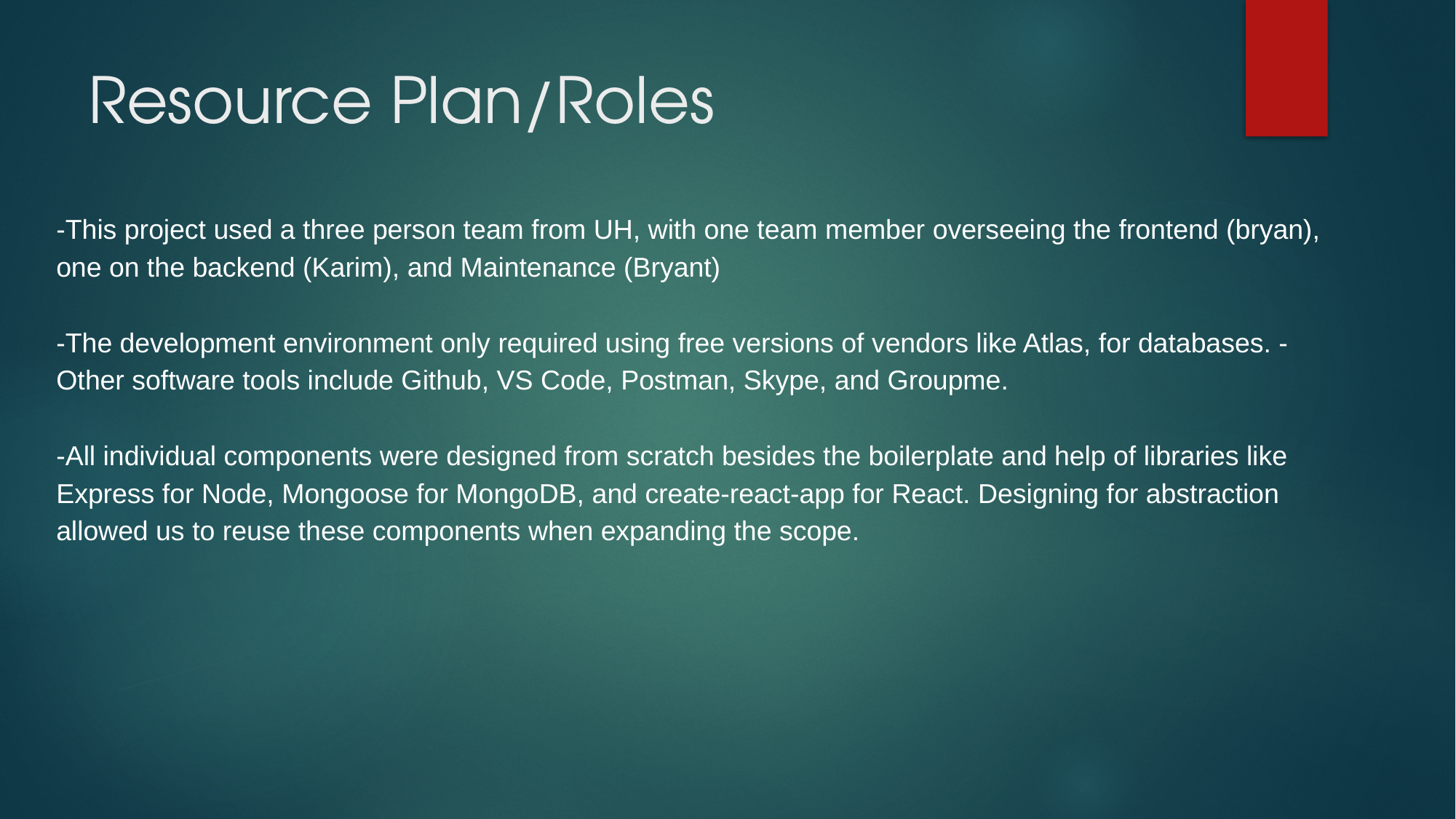

# Resource Plan/Roles
-This project used a three person team from UH, with one team member overseeing the frontend (bryan), one on the backend (Karim), and Maintenance (Bryant)

-The development environment only required using free versions of vendors like Atlas, for databases. -Other software tools include Github, VS Code, Postman, Skype, and Groupme.

-All individual components were designed from scratch besides the boilerplate and help of libraries like Express for Node, Mongoose for MongoDB, and create-react-app for React. Designing for abstraction allowed us to reuse these components when expanding the scope.